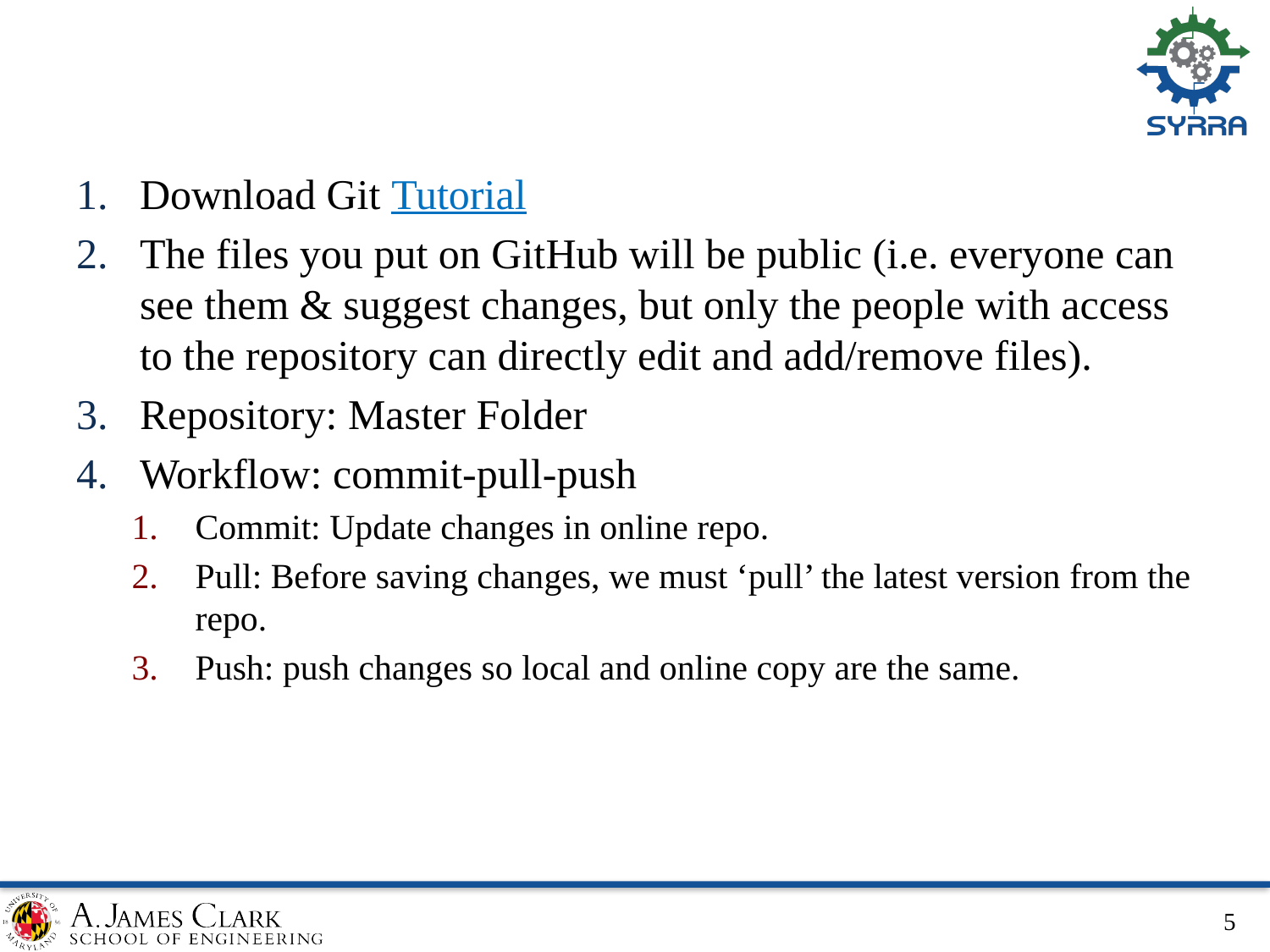

#
Download Git Tutorial
The files you put on GitHub will be public (i.e. everyone can see them & suggest changes, but only the people with access to the repository can directly edit and add/remove files).
Repository: Master Folder
Workflow: commit-pull-push
Commit: Update changes in online repo.
Pull: Before saving changes, we must ‘pull’ the latest version from the repo.
Push: push changes so local and online copy are the same.
5